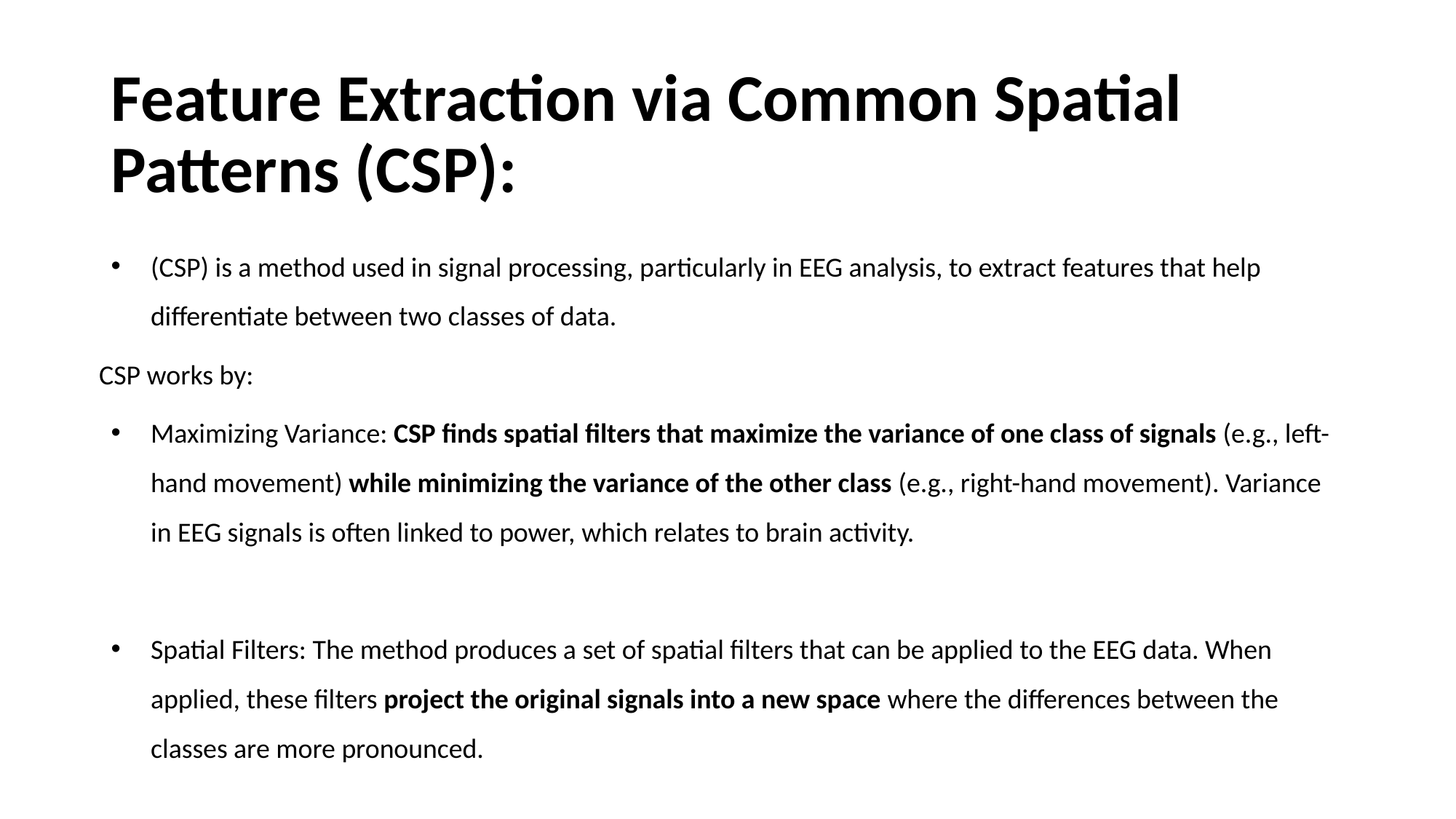

# Feature Extraction via Common Spatial Patterns (CSP):
(CSP) is a method used in signal processing, particularly in EEG analysis, to extract features that help differentiate between two classes of data.
CSP works by:
Maximizing Variance: CSP finds spatial filters that maximize the variance of one class of signals (e.g., left-hand movement) while minimizing the variance of the other class (e.g., right-hand movement). Variance in EEG signals is often linked to power, which relates to brain activity.

Spatial Filters: The method produces a set of spatial filters that can be applied to the EEG data. When applied, these filters project the original signals into a new space where the differences between the classes are more pronounced.